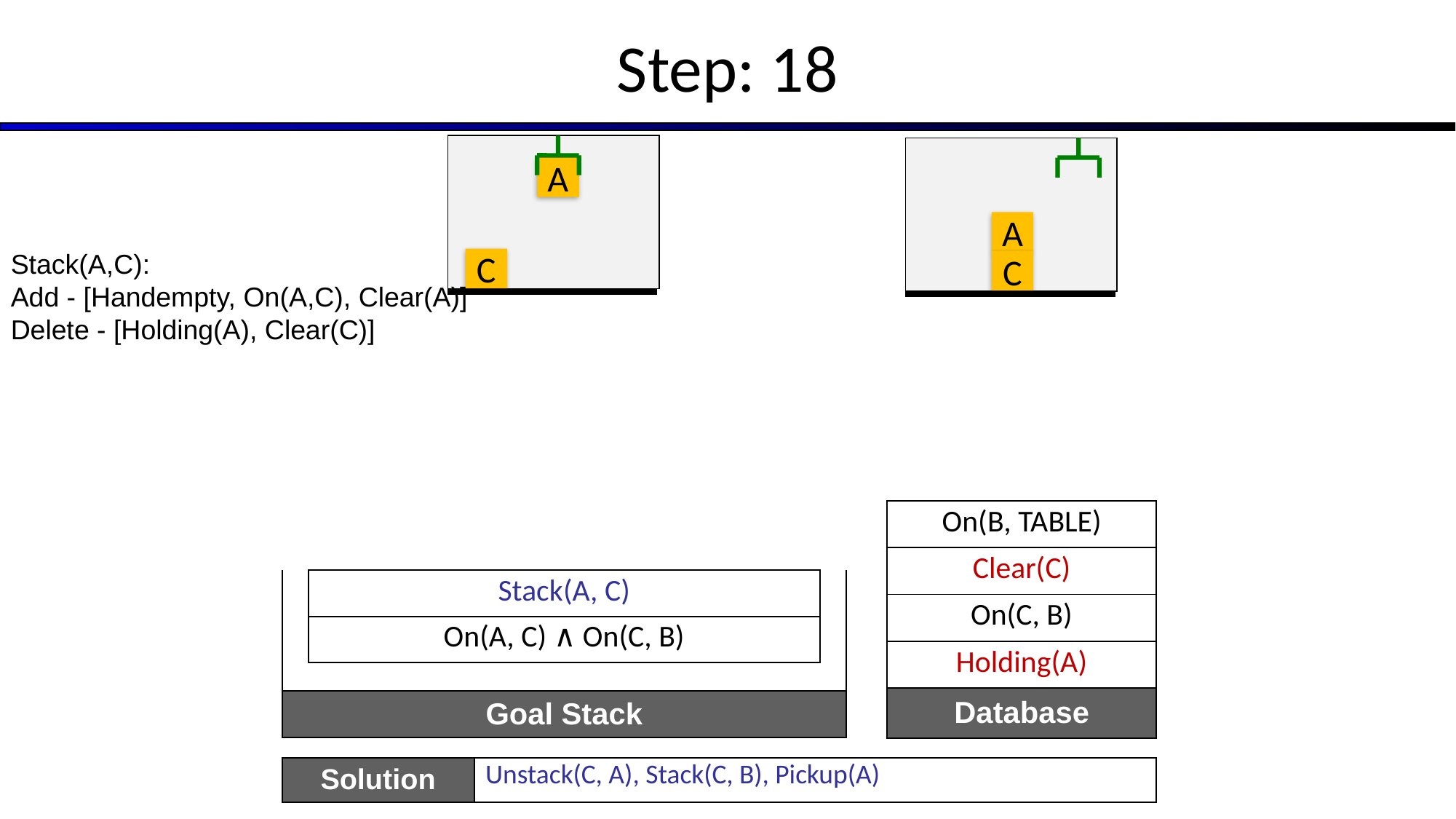

# Step: 18

A
C

A
C

Stack(A,C):
Add - [Handempty, On(A,C), Clear(A)]
Delete - [Holding(A), Clear(C)]
|  |  |  |
| --- | --- | --- |
|  |  |  |
|  |  |  |
|  |  |  |
|  | Stack(A, C) |  |
|  | On(A, C) ∧ On(C, B) |  |
|  |  |  |
|  | Goal Stack |  |
|  |
| --- |
|  |
| On(B, TABLE) |
| Clear(C) |
| On(C, B) |
| Holding(A) |
| Database |
| Solution | Unstack(C, A), Stack(C, B), Pickup(A) |
| --- | --- |